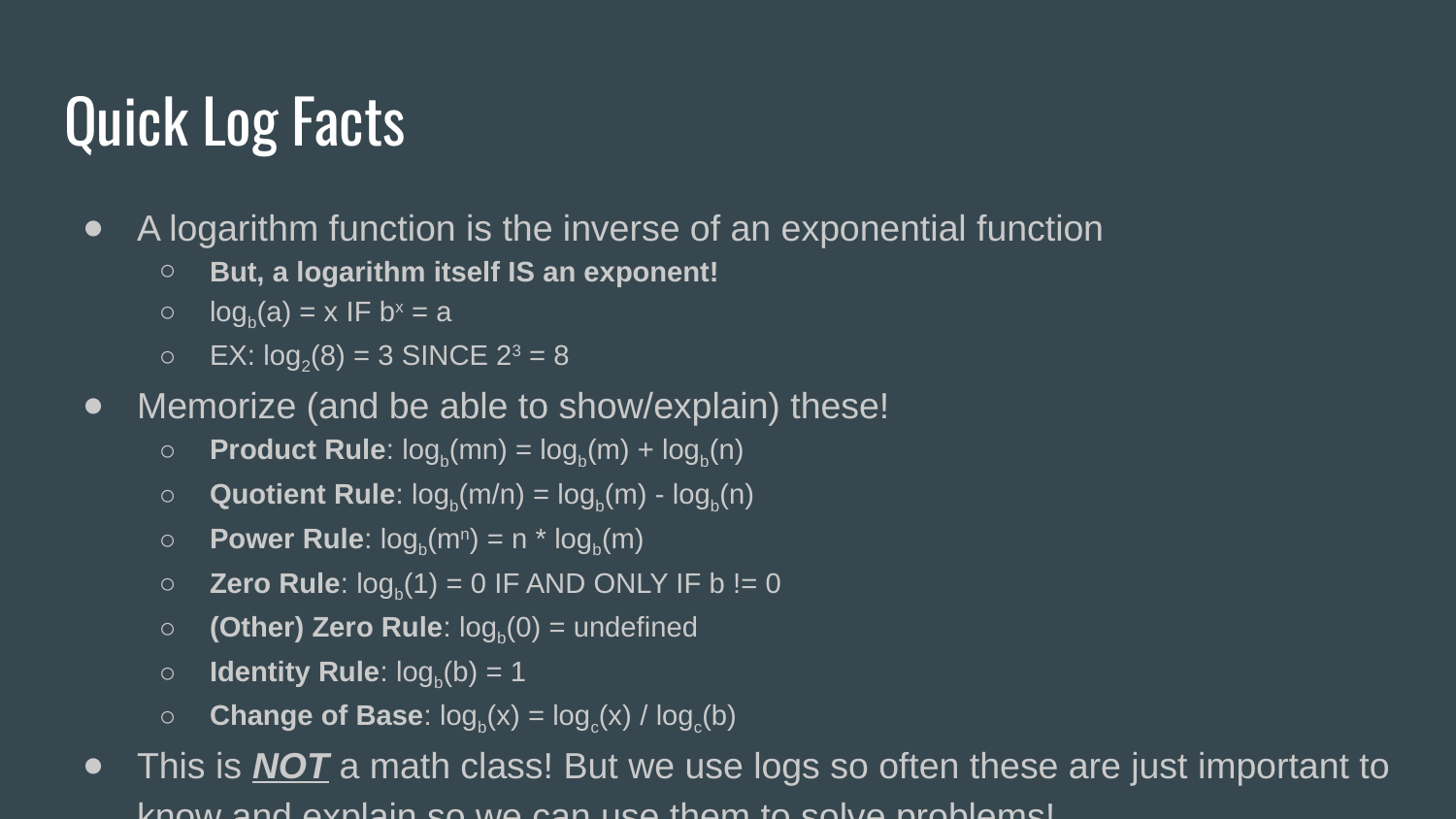

# Quick Log Facts
A logarithm function is the inverse of an exponential function
But, a logarithm itself IS an exponent!
logb(a) = x IF bx = a
EX: log2(8) = 3 SINCE 23 = 8
Memorize (and be able to show/explain) these!
Product Rule: logb(mn) = logb(m) + logb(n)
Quotient Rule: logb(m/n) = logb(m) - logb(n)
Power Rule: logb(mn) = n * logb(m)
Zero Rule: logb(1) = 0 IF AND ONLY IF b != 0
(Other) Zero Rule: logb(0) = undefined
Identity Rule: logb(b) = 1
Change of Base: logb(x) = logc(x) / logc(b)
This is NOT a math class! But we use logs so often these are just important to know and explain so we can use them to solve problems!